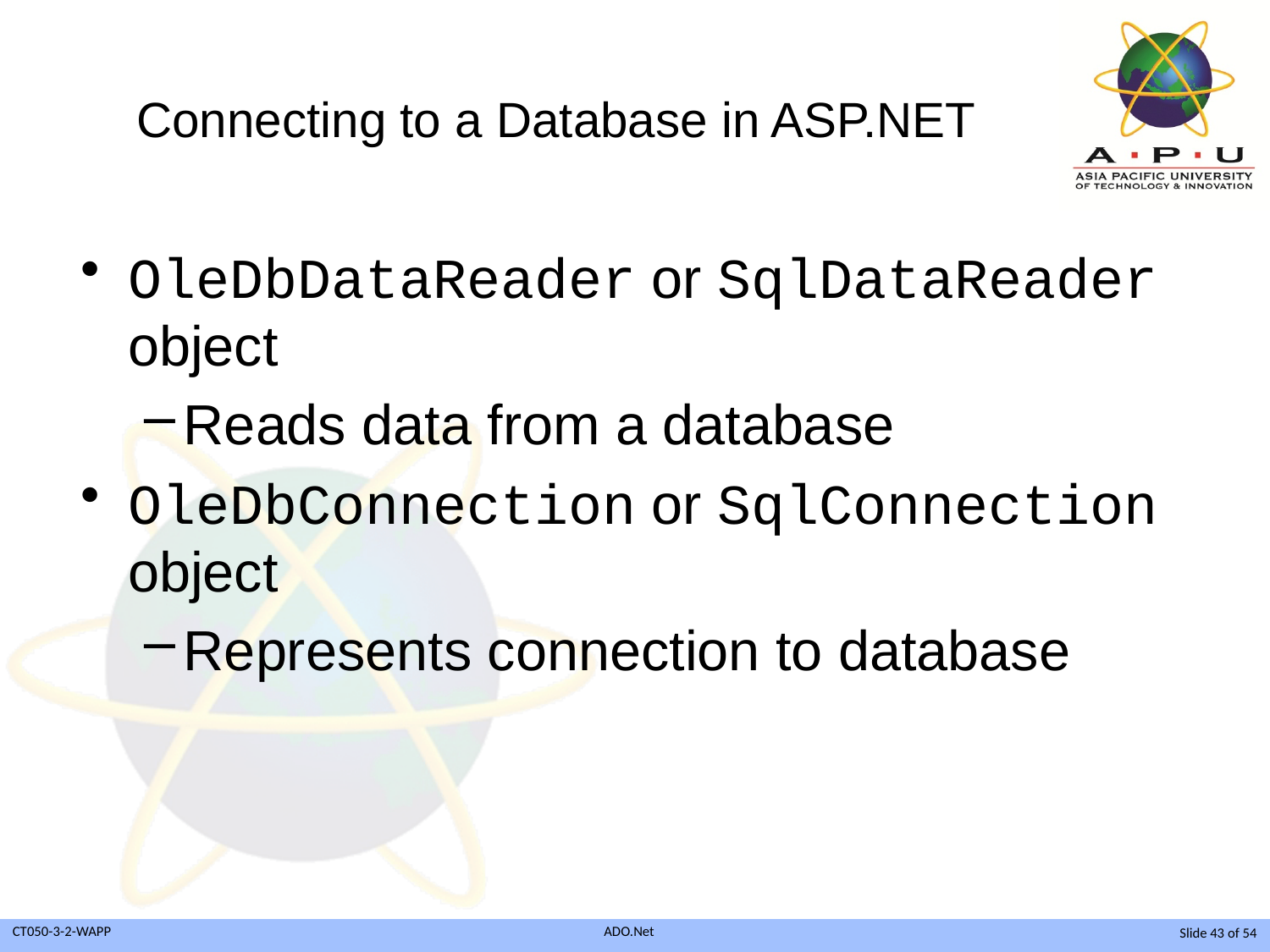

# Connecting to a Database in ASP.NET
OleDbDataReader or SqlDataReader object
Reads data from a database
OleDbConnection or SqlConnection object
Represents connection to database